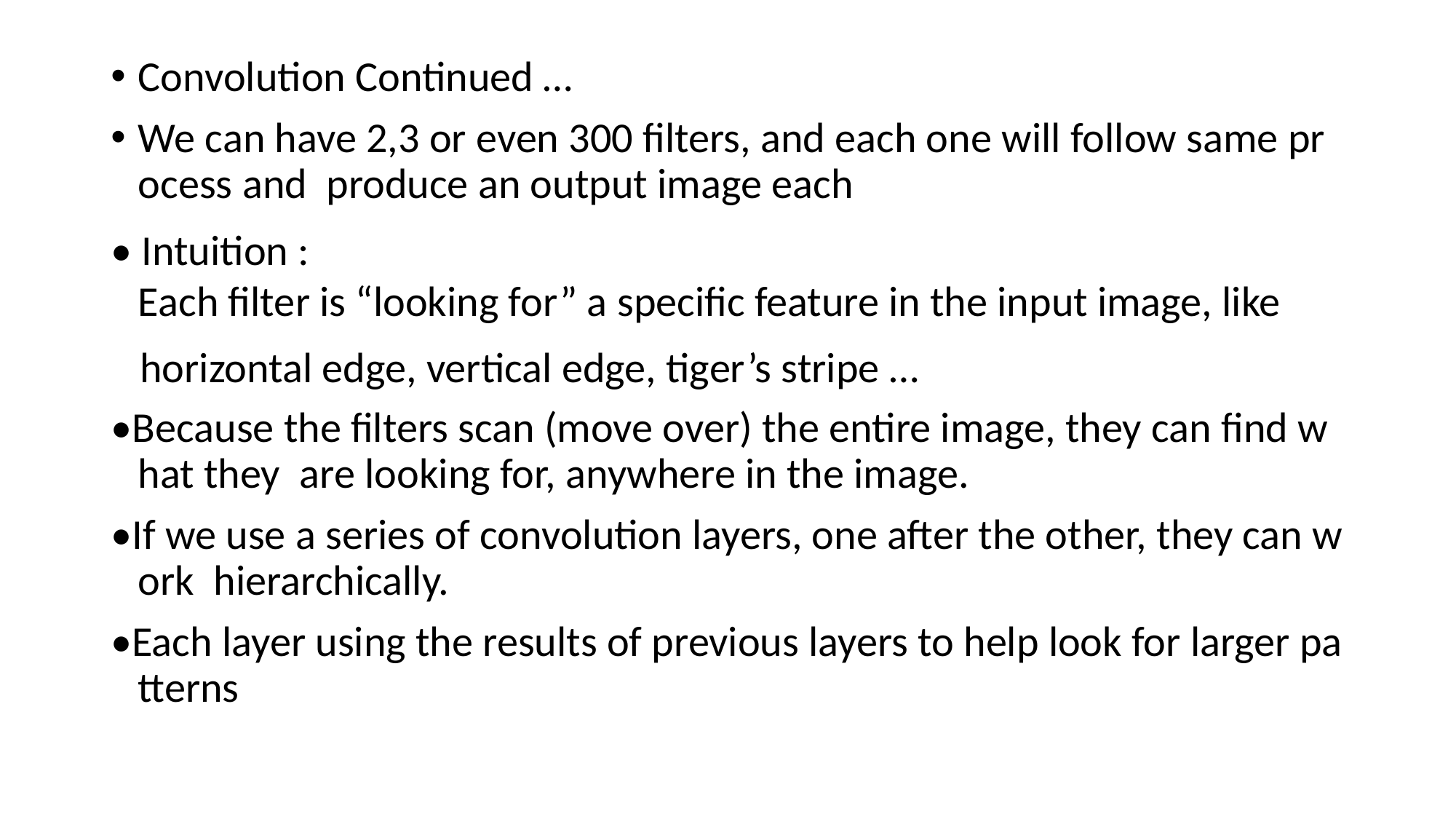

Convolution Continued …
We can have 2,3 or even 300 filters, and each one will follow same process and  produce an output image each
• Intuition : Each filter is “looking for” a specific feature in the input image, like
   horizontal edge, vertical edge, tiger’s stripe …
•Because the filters scan (move over) the entire image, they can find what they  are looking for, anywhere in the image.
•If we use a series of convolution layers, one after the other, they can work  hierarchically.
•Each layer using the results of previous layers to help look for larger patterns